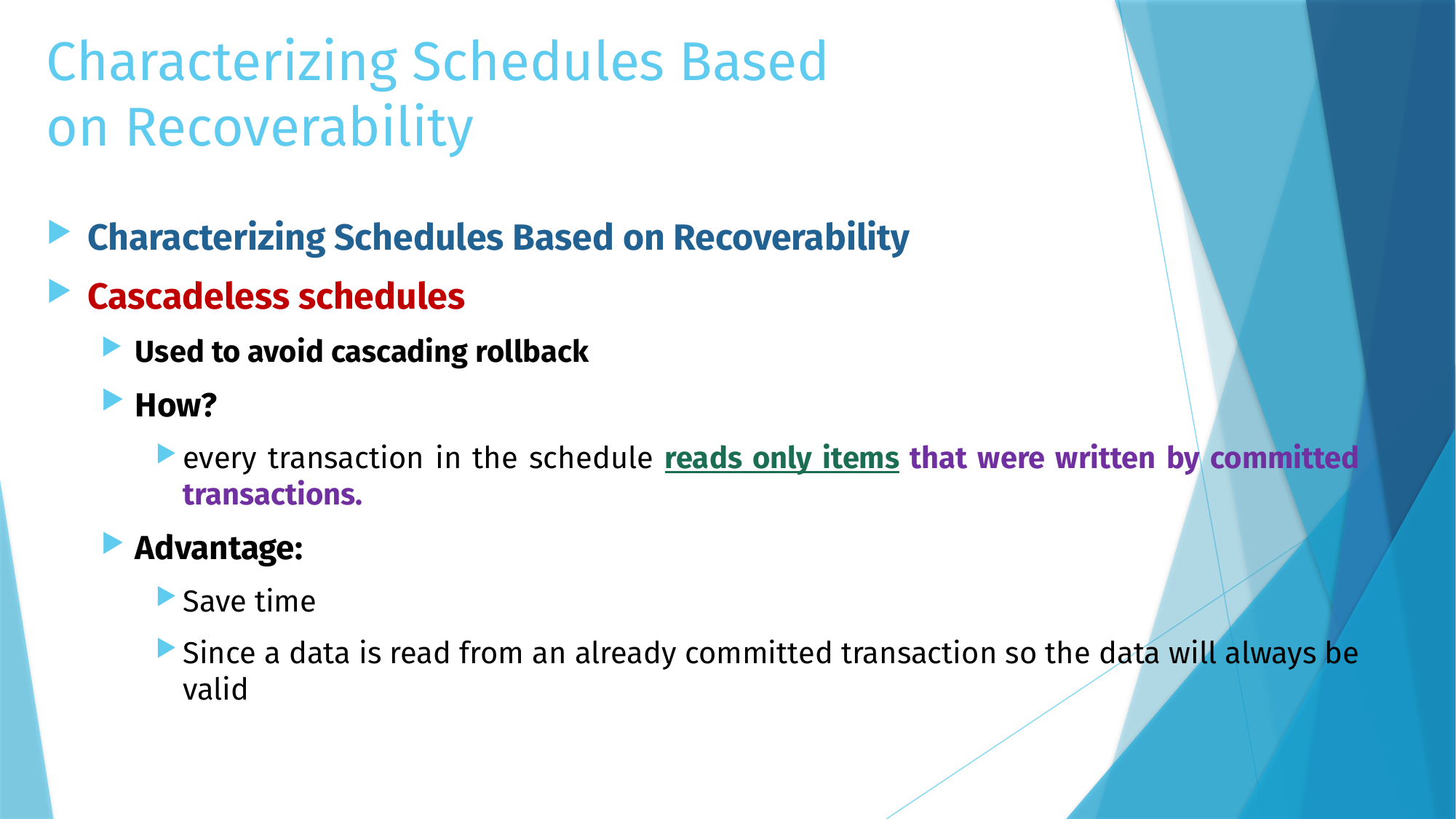

# Characterizing Schedules Based on Recoverability

Characterizing Schedules Based on Recoverability
Cascadeless schedules
Used to avoid cascading rollback
How?
every transaction in the schedule reads only items that were written by committed transactions.
Advantage:
Save time
Since a data is read from an already committed transaction so the data will always be valid